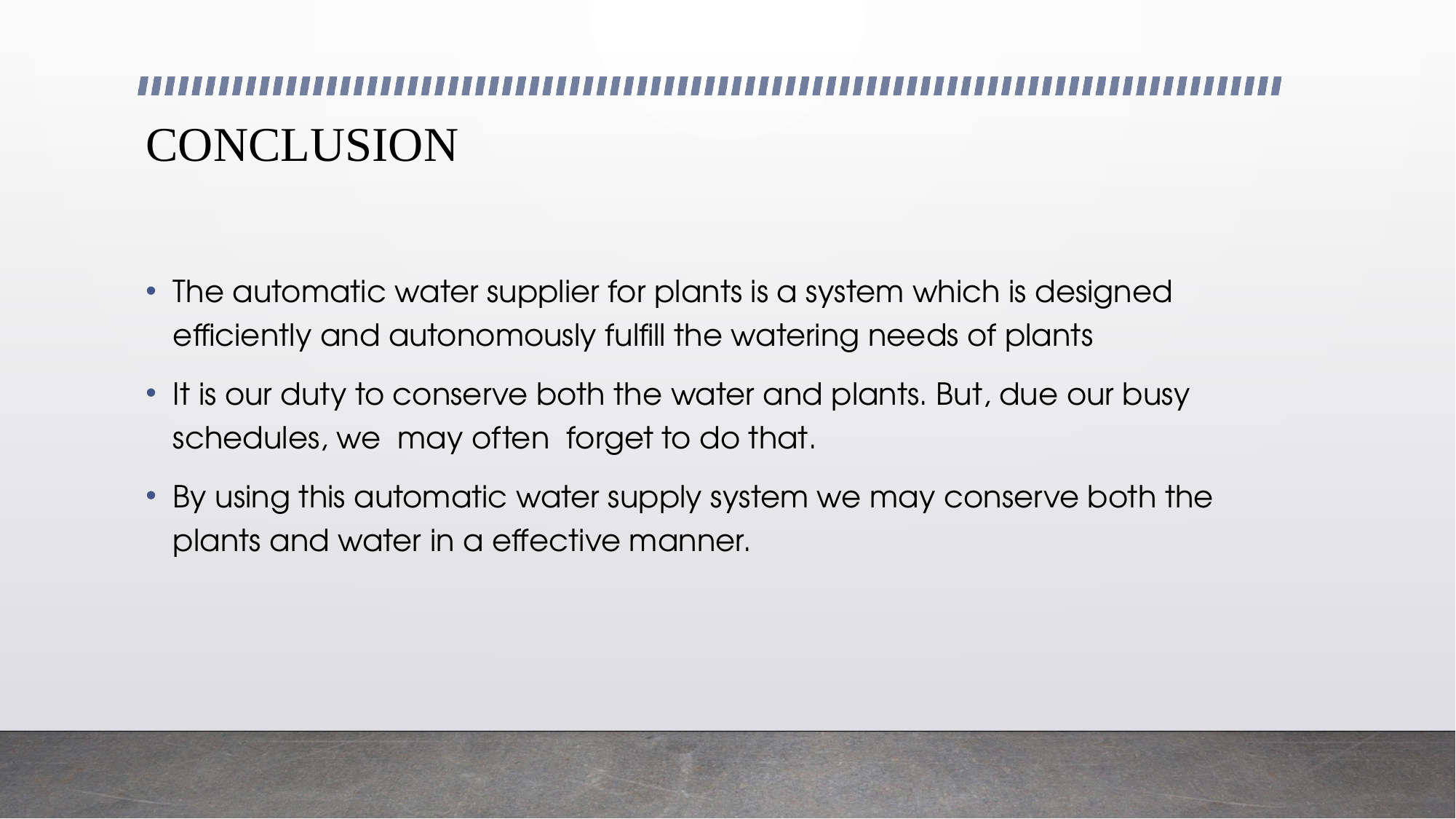

# CONCLUSION
The automatic water supplier for plants is a system which is designed efficiently and autonomously fulfill the watering needs of plants
It is our duty to conserve both the water and plants. But, due our busy schedules, we  may often  forget to do that.
By using this automatic water supply system we may conserve both the plants and water in a effective manner.